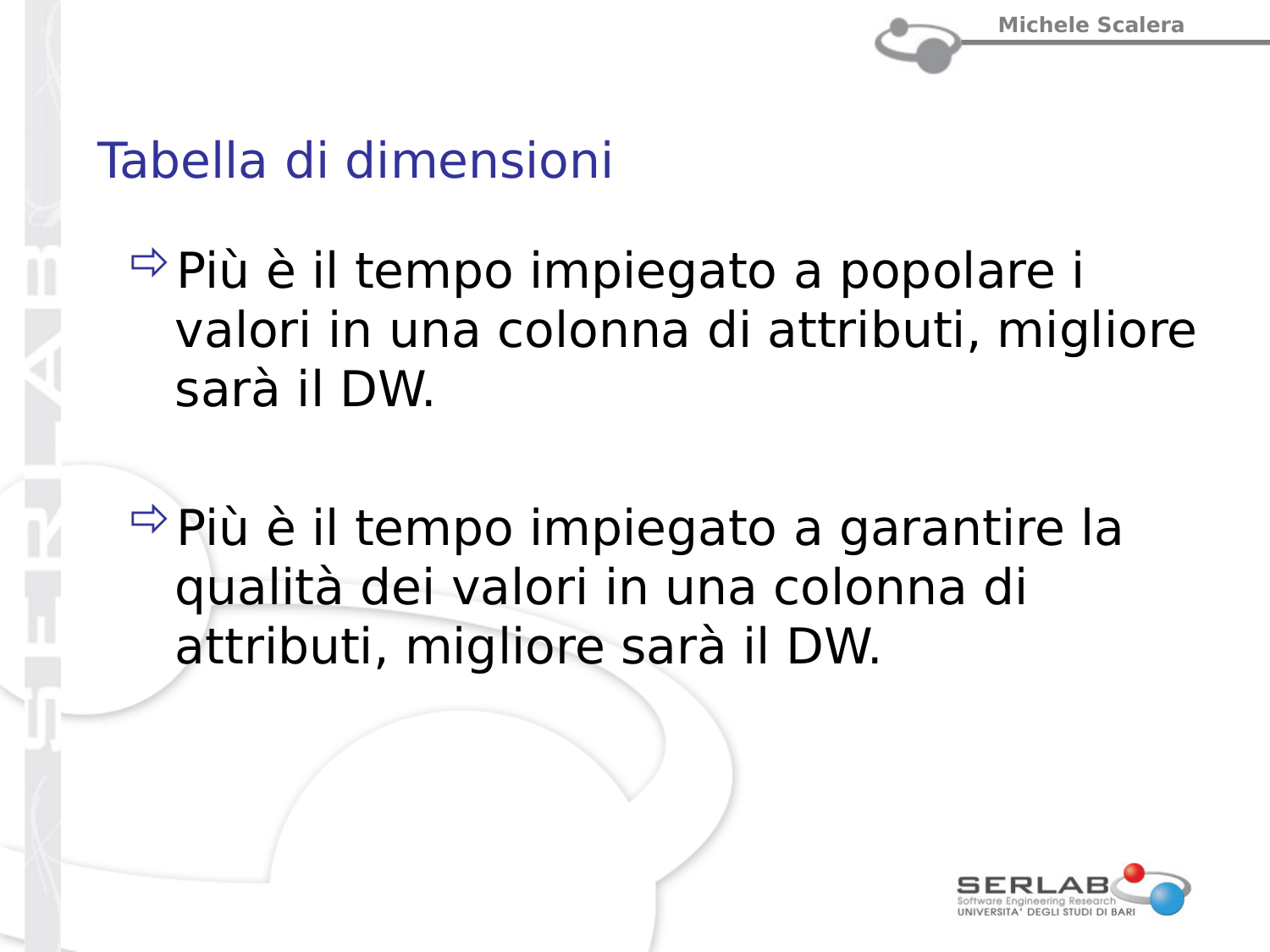

# Tabella di dimensioni
Più è il tempo impiegato a popolare i valori in una colonna di attributi, migliore sarà il DW.

Più è il tempo impiegato a garantire la qualità dei valori in una colonna di attributi, migliore sarà il DW.